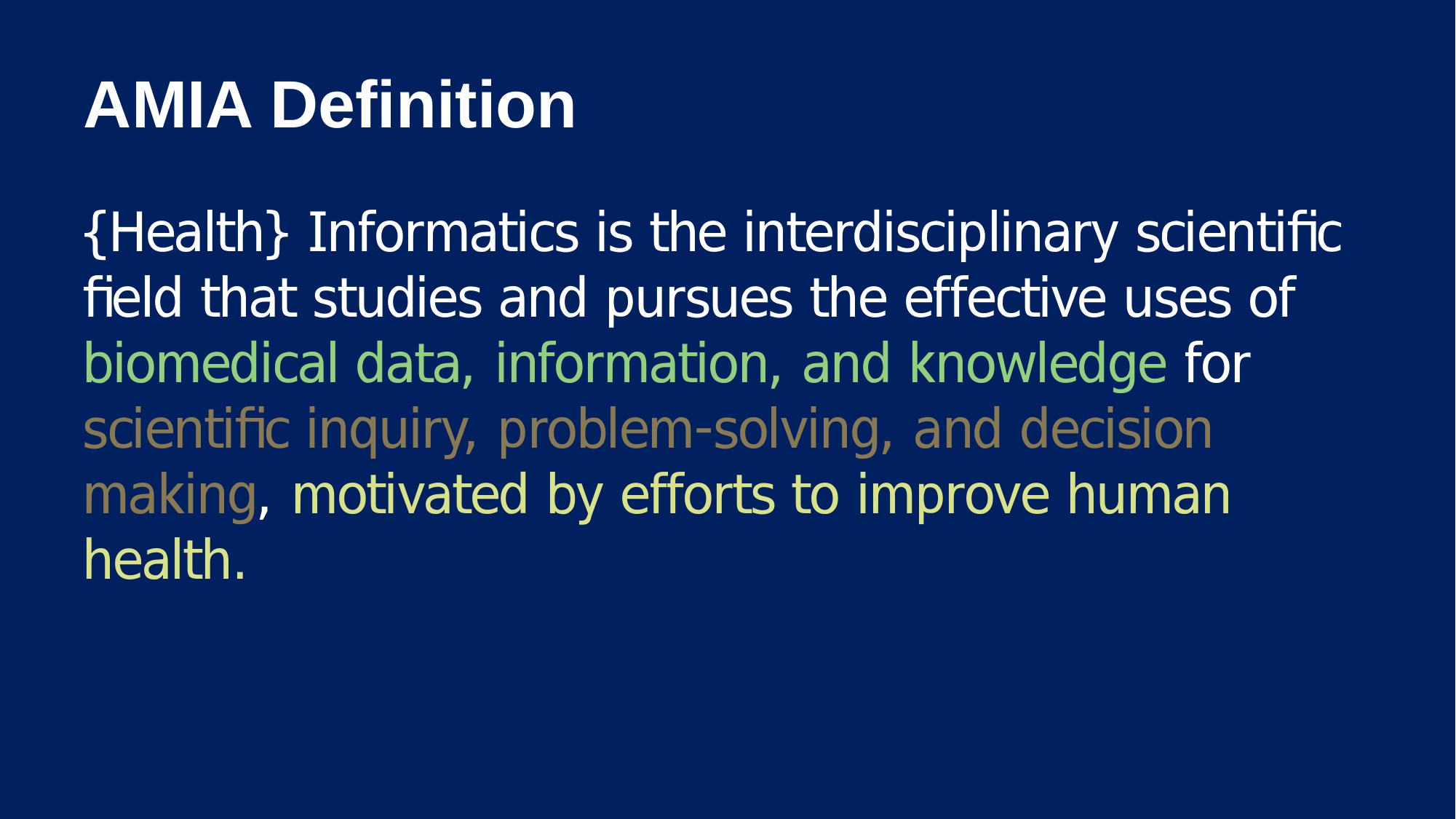

# AMIA Definition
{Health} Informatics is the interdisciplinary scientific field that studies and pursues the effective uses of biomedical data, information, and knowledge for scientific inquiry, problem-solving, and decision making, motivated by efforts to improve human health.